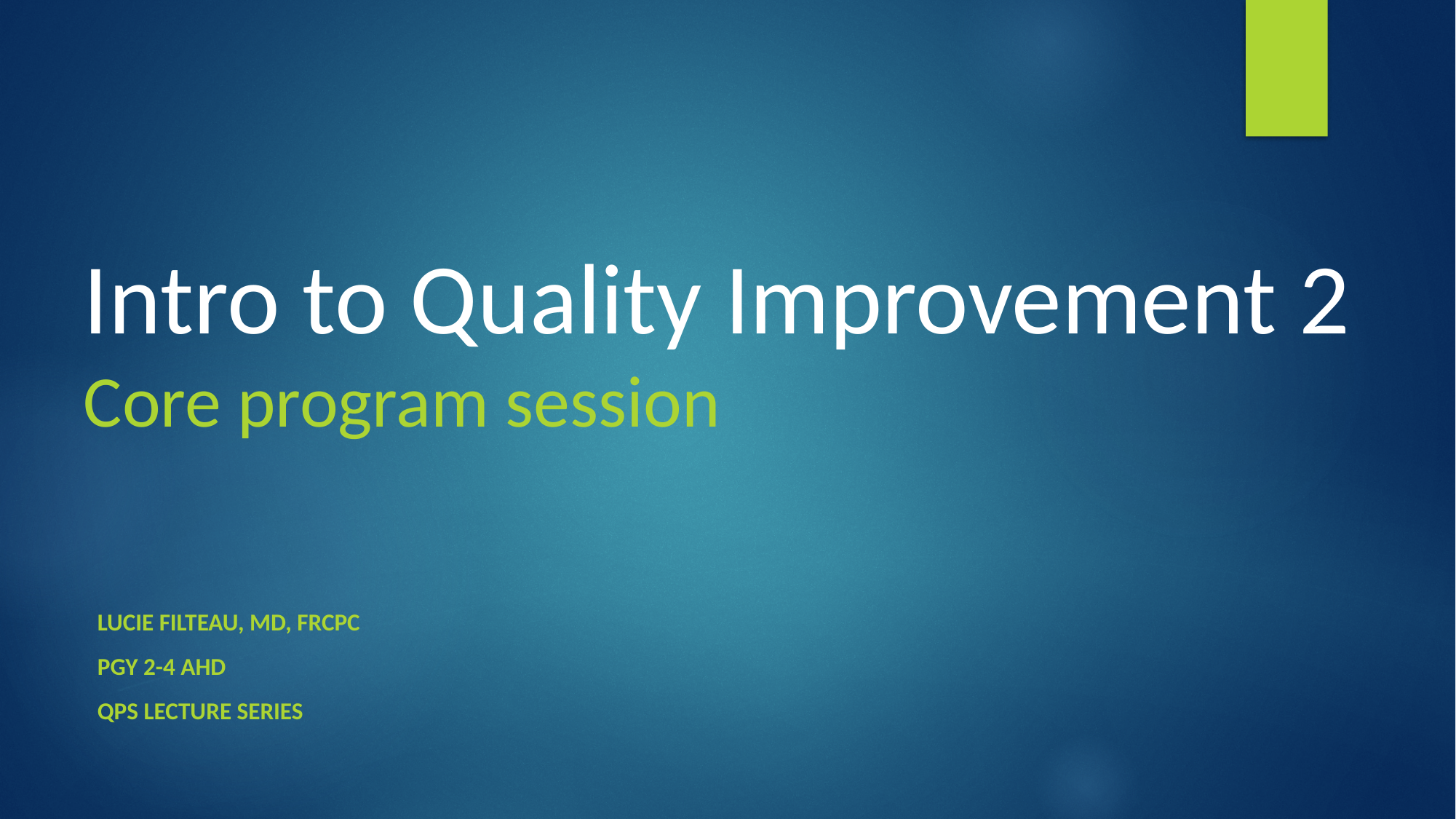

# Intro to Quality Improvement 2 Core program session
Lucie Filteau, MD, FRCPC
PGY 2-4 AHD
QPS Lecture Series